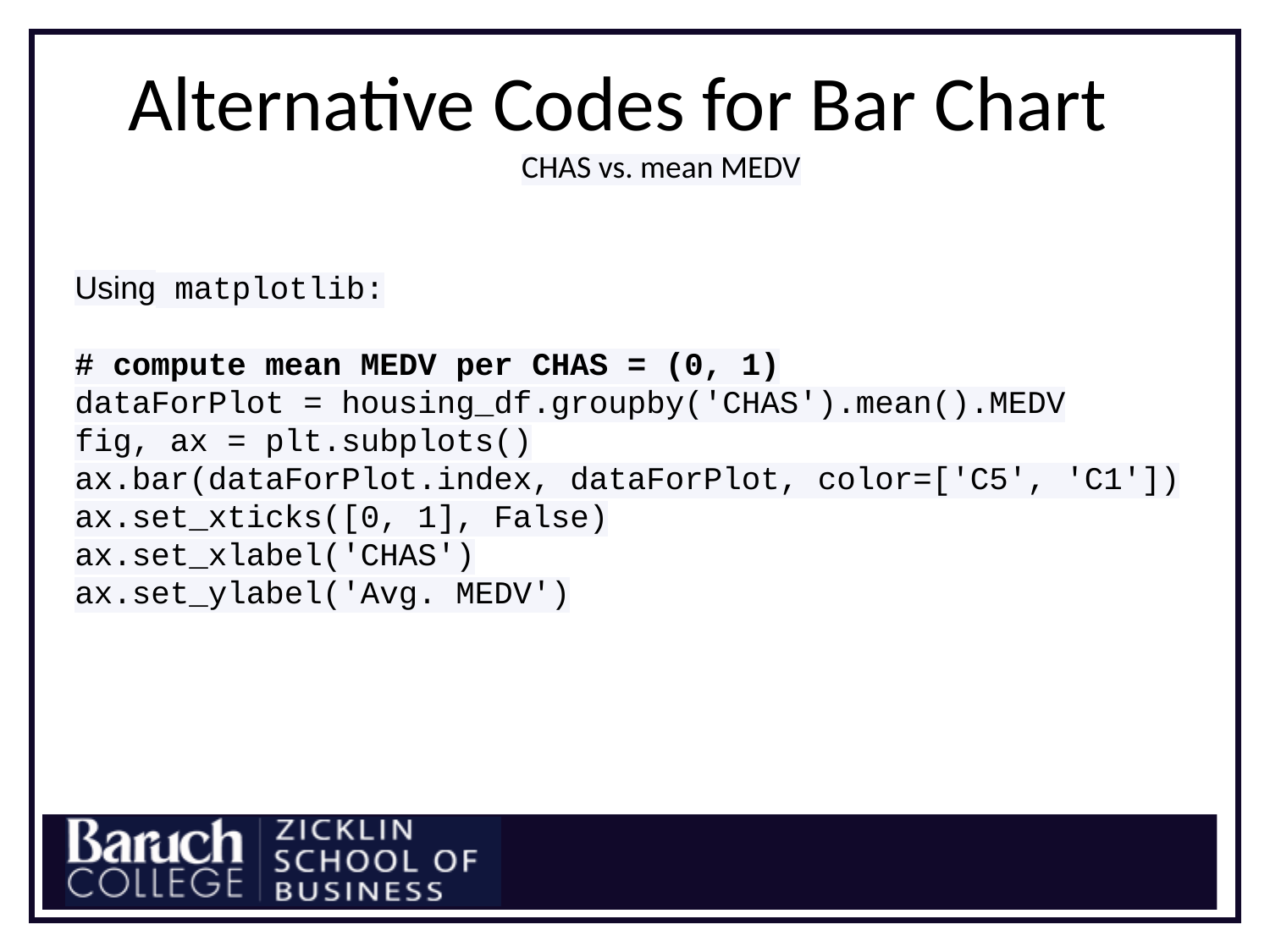

# Alternative Codes for Bar Chart
CHAS vs. mean MEDV

Using matplotlib:

# compute mean MEDV per CHAS = (0, 1)
dataForPlot = housing_df.groupby('CHAS').mean().MEDV
fig, ax = plt.subplots()
ax.bar(dataForPlot.index, dataForPlot, color=['C5', 'C1'])
ax.set_xticks([0, 1], False)
ax.set_xlabel('CHAS')
ax.set_ylabel('Avg. MEDV')